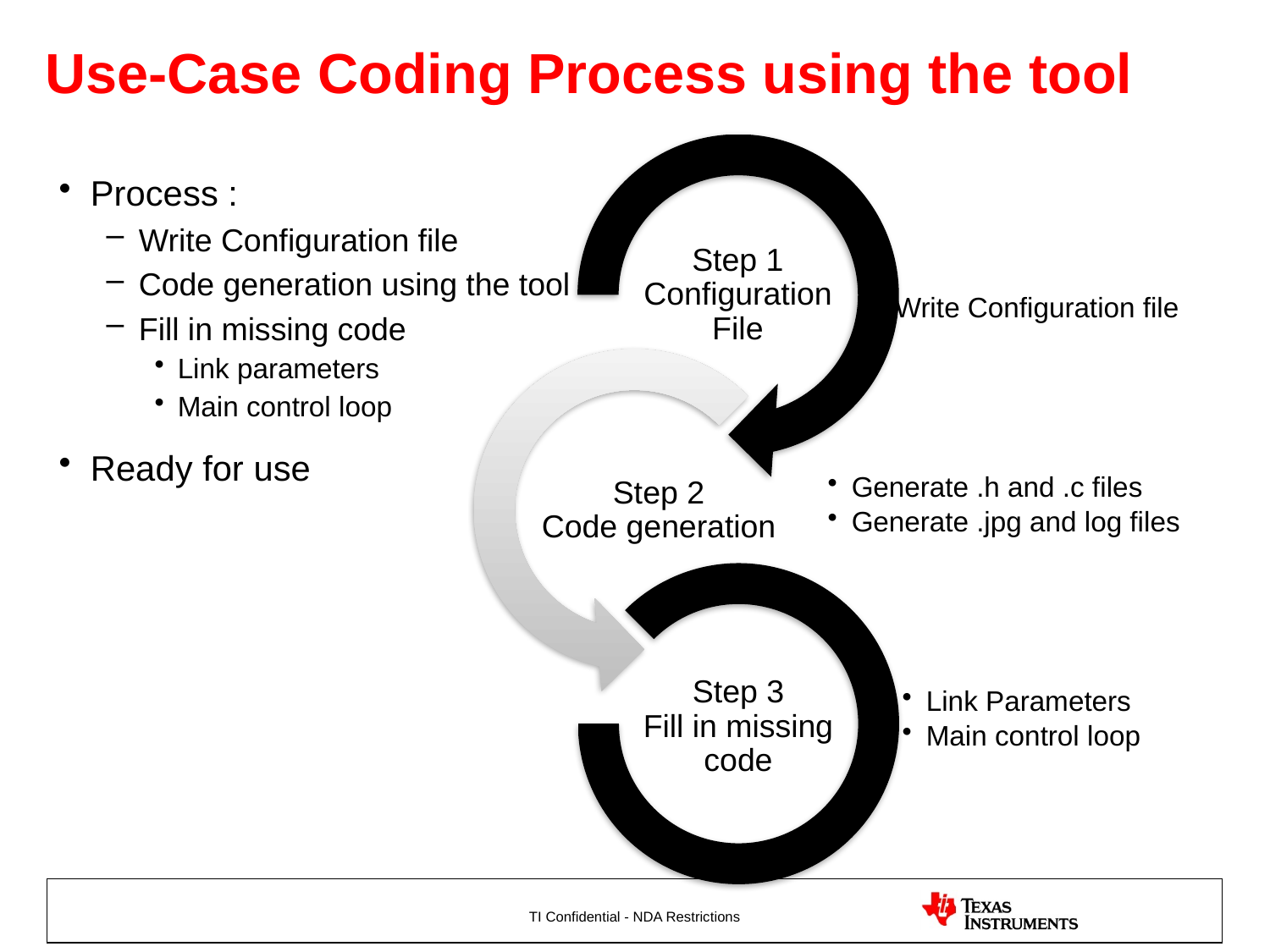

# Use-Case Coding Process using the tool
Write Configuration file
Step 1
Configuration File
Generate .h and .c files
Generate .jpg and log files
Step 2
Code generation
Link Parameters
Main control loop
Step 3
Fill in missing code
Process :
Write Configuration file
Code generation using the tool
Fill in missing code
Link parameters
Main control loop
Ready for use